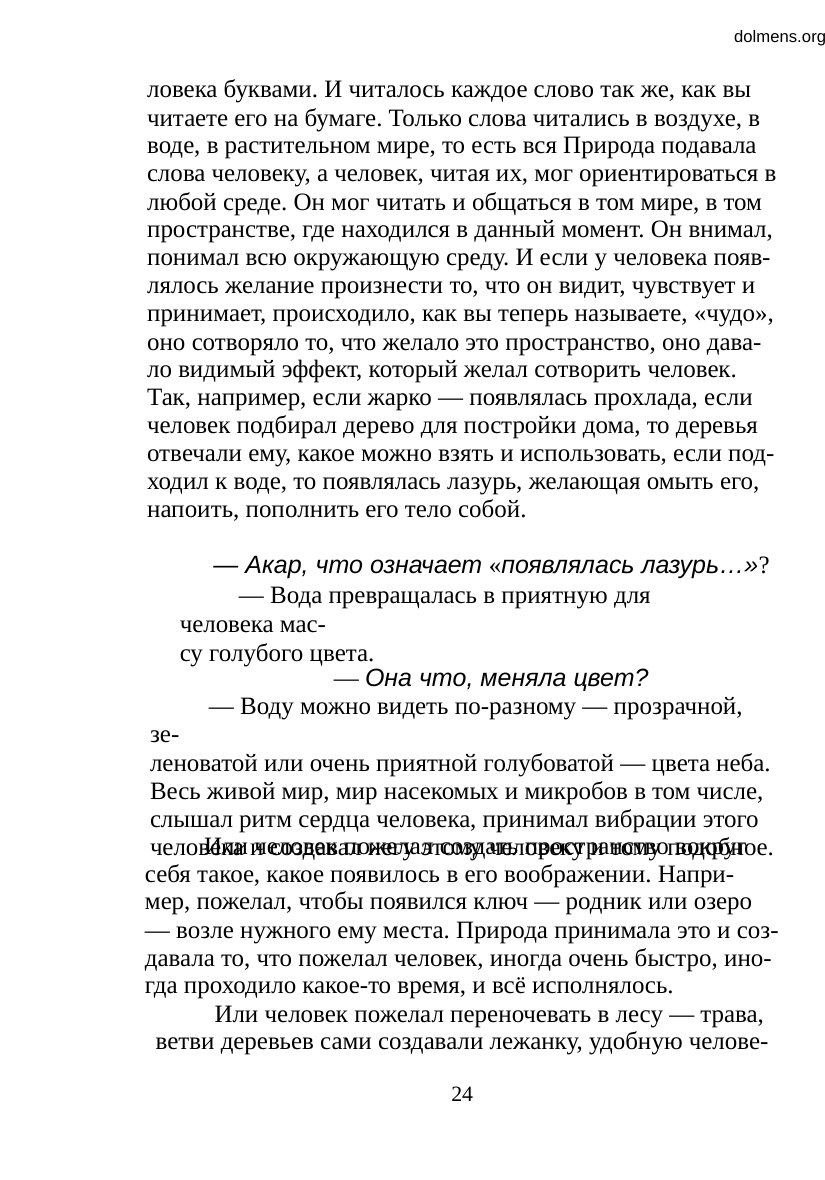

dolmens.org

ловека буквами. И читалось каждое слово так же, как вы
читаете его на бумаге. Только слова читались в воздухе, в
воде, в растительном мире, то есть вся Природа подавала
слова человеку, а человек, читая их, мог ориентироваться в
любой среде. Он мог читать и общаться в том мире, в том
пространстве, где находился в данный момент. Он внимал,
понимал всю окружающую среду. И если у человека появ-
лялось желание произнести то, что он видит, чувствует и
принимает, происходило, как вы теперь называете, «чудо»,
оно сотворяло то, что желало это пространство, оно дава-
ло видимый эффект, который желал сотворить человек.
Так, например, если жарко — появлялась прохлада, если
человек подбирал дерево для постройки дома, то деревья
отвечали ему, какое можно взять и использовать, если под-
ходил к воде, то появлялась лазурь, желающая омыть его,
напоить, пополнить его тело собой.

— Акар, что означает «появлялась лазурь…»?

— Вода превращалась в приятную для человека мас-
су голубого цвета.

— Она что, меняла цвет?

— Воду можно видеть по-разному — прозрачной, зе-
леноватой или очень приятной голубоватой — цвета неба.
Весь живой мир, мир насекомых и микробов в том числе,
слышал ритм сердца человека, принимал вибрации этого
человека и создавал негу этому человеку и тому подобное.

Или человек пожелал создать пространство вокруг
себя такое, какое появилось в его воображении. Напри-
мер, пожелал, чтобы появился ключ — родник или озеро
— возле нужного ему места. Природа принимала это и соз-
давала то, что пожелал человек, иногда очень быстро, ино-
гда проходило какое-то время, и всё исполнялось.

Или человек пожелал переночевать в лесу — трава,
ветви деревьев сами создавали лежанку, удобную челове-

24